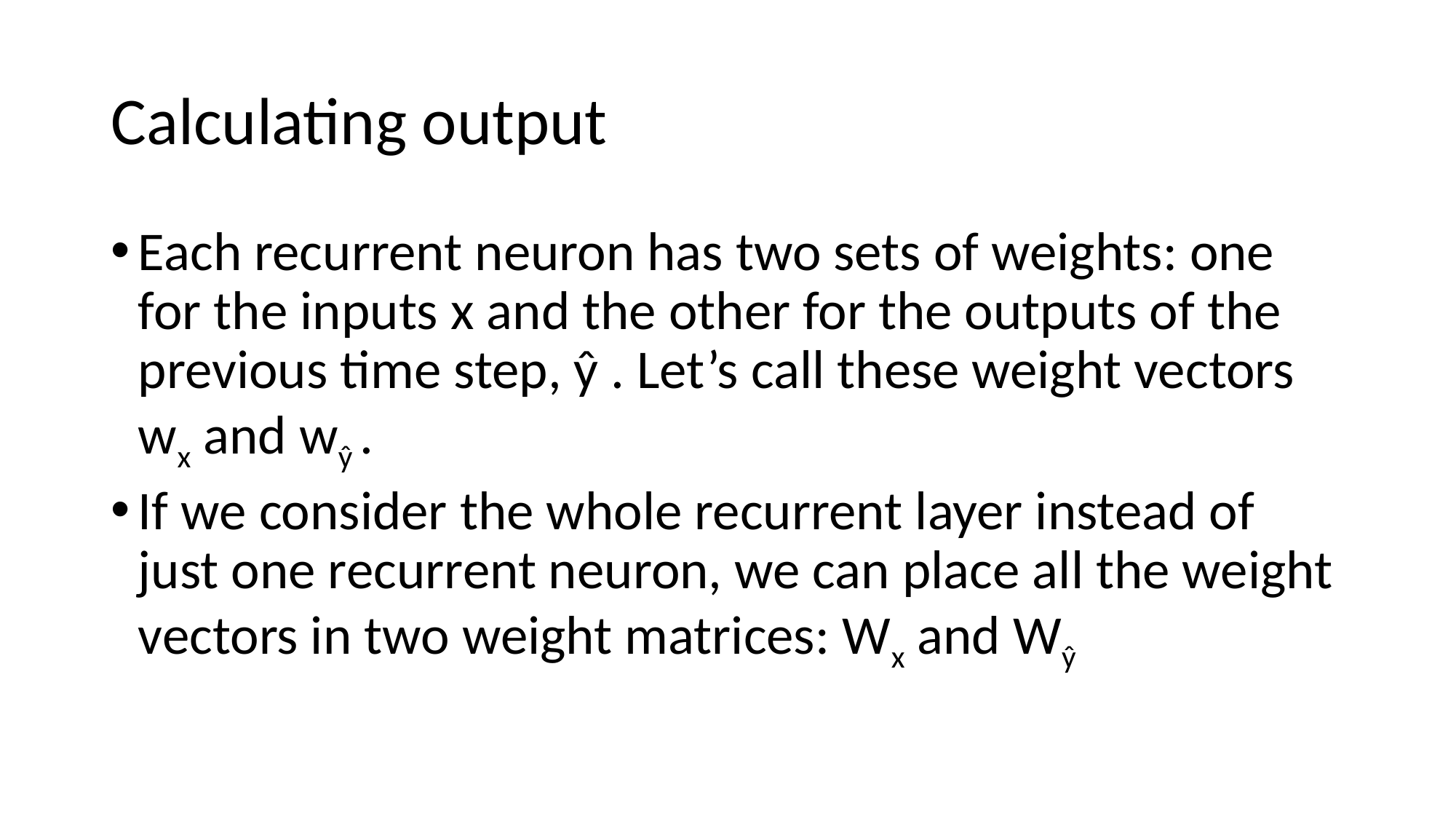

# Calculating output
Each recurrent neuron has two sets of weights: one for the inputs x and the other for the outputs of the previous time step, ŷ . Let’s call these weight vectors wx and wŷ .
If we consider the whole recurrent layer instead of just one recurrent neuron, we can place all the weight vectors in two weight matrices: Wx and Wŷ